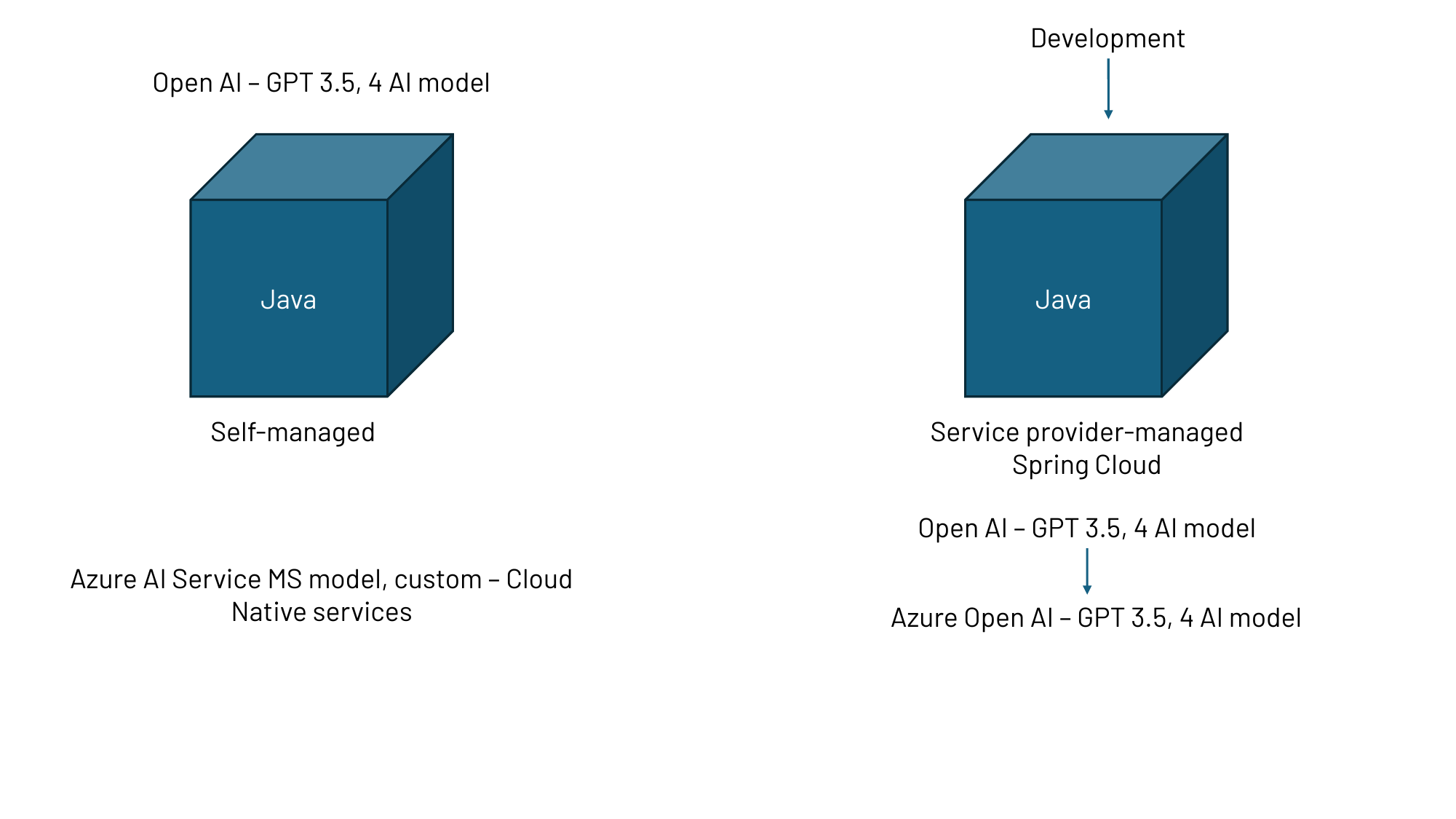

Development
Open AI – GPT 3.5, 4 AI model
Java
Java
Self-managed
Service provider-managed
Spring Cloud
Open AI – GPT 3.5, 4 AI model
Azure AI Service MS model, custom – Cloud Native services
Azure Open AI – GPT 3.5, 4 AI model